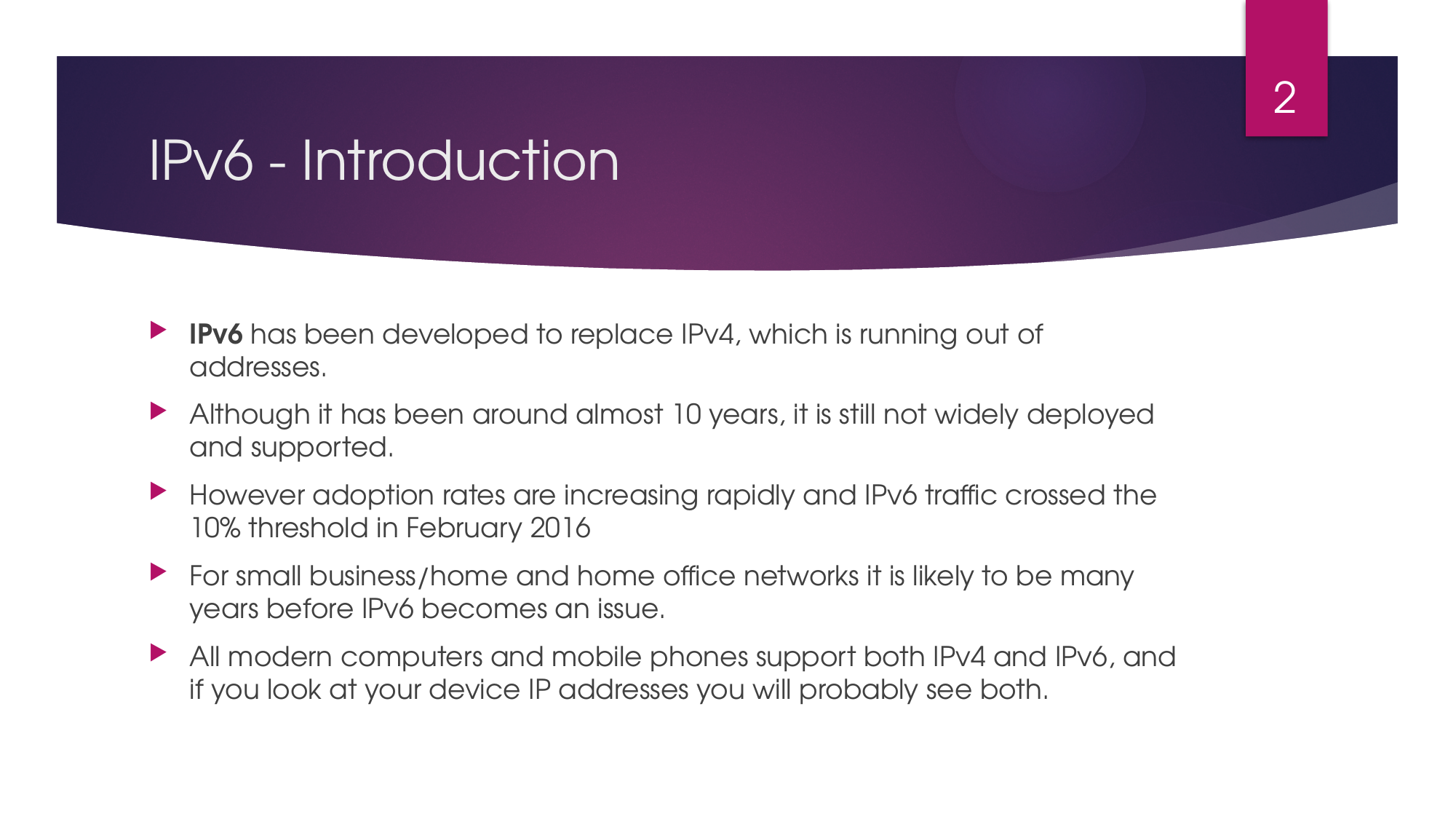

2
# IPv6 - Introduction
IPv6 has been developed to replace IPv4, which is running out of addresses.
Although it has been around almost 10 years, it is still not widely deployed and supported.
However adoption rates are increasing rapidly and IPv6 traffic crossed the 10% threshold in February 2016
For small business/home and home office networks it is likely to be many years before IPv6 becomes an issue.
All modern computers and mobile phones support both IPv4 and IPv6, and if you look at your device IP addresses you will probably see both.